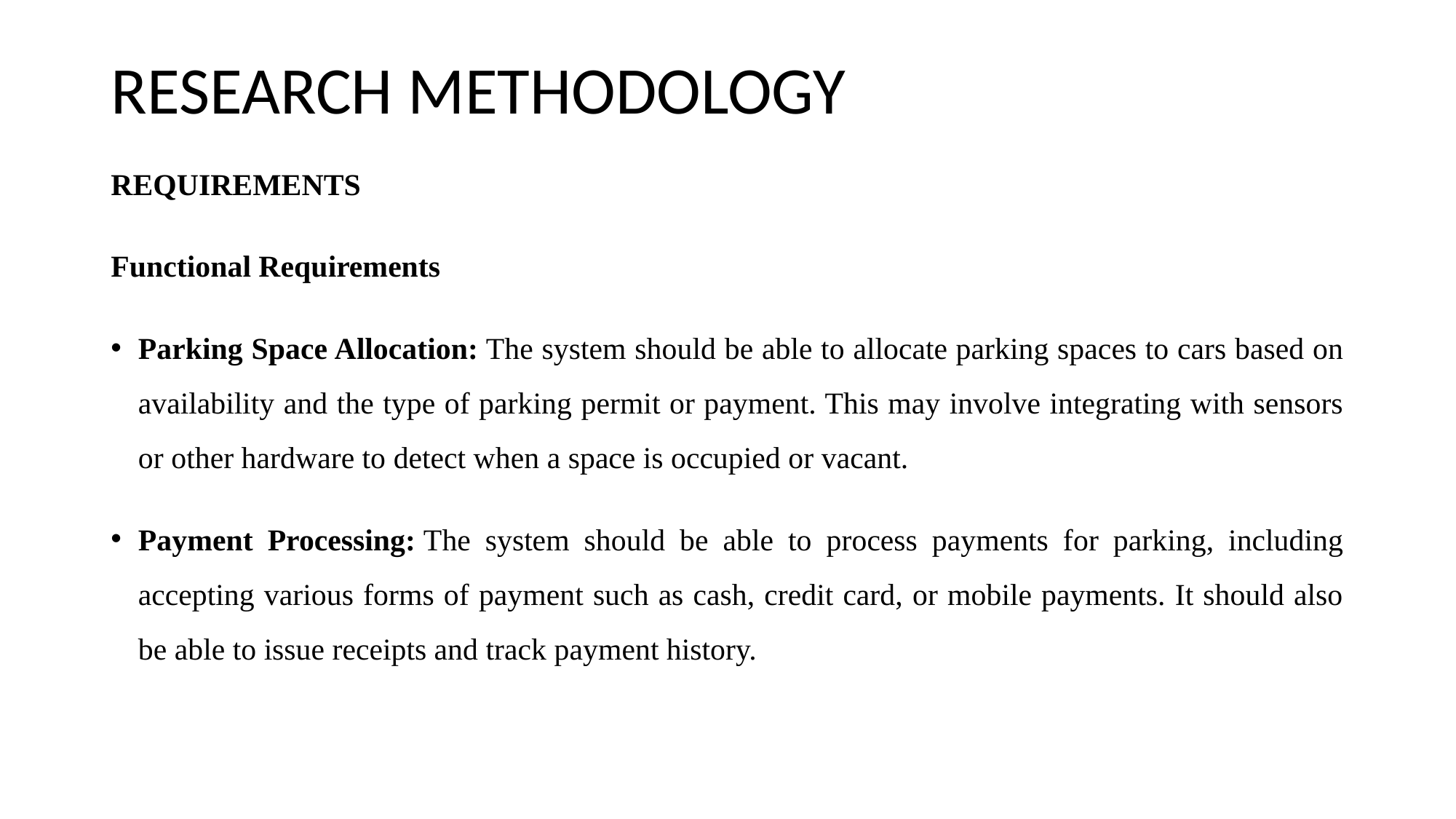

# RESEARCH METHODOLOGY
REQUIREMENTS
Functional Requirements
Parking Space Allocation: The system should be able to allocate parking spaces to cars based on availability and the type of parking permit or payment. This may involve integrating with sensors or other hardware to detect when a space is occupied or vacant.
Payment Processing: The system should be able to process payments for parking, including accepting various forms of payment such as cash, credit card, or mobile payments. It should also be able to issue receipts and track payment history.